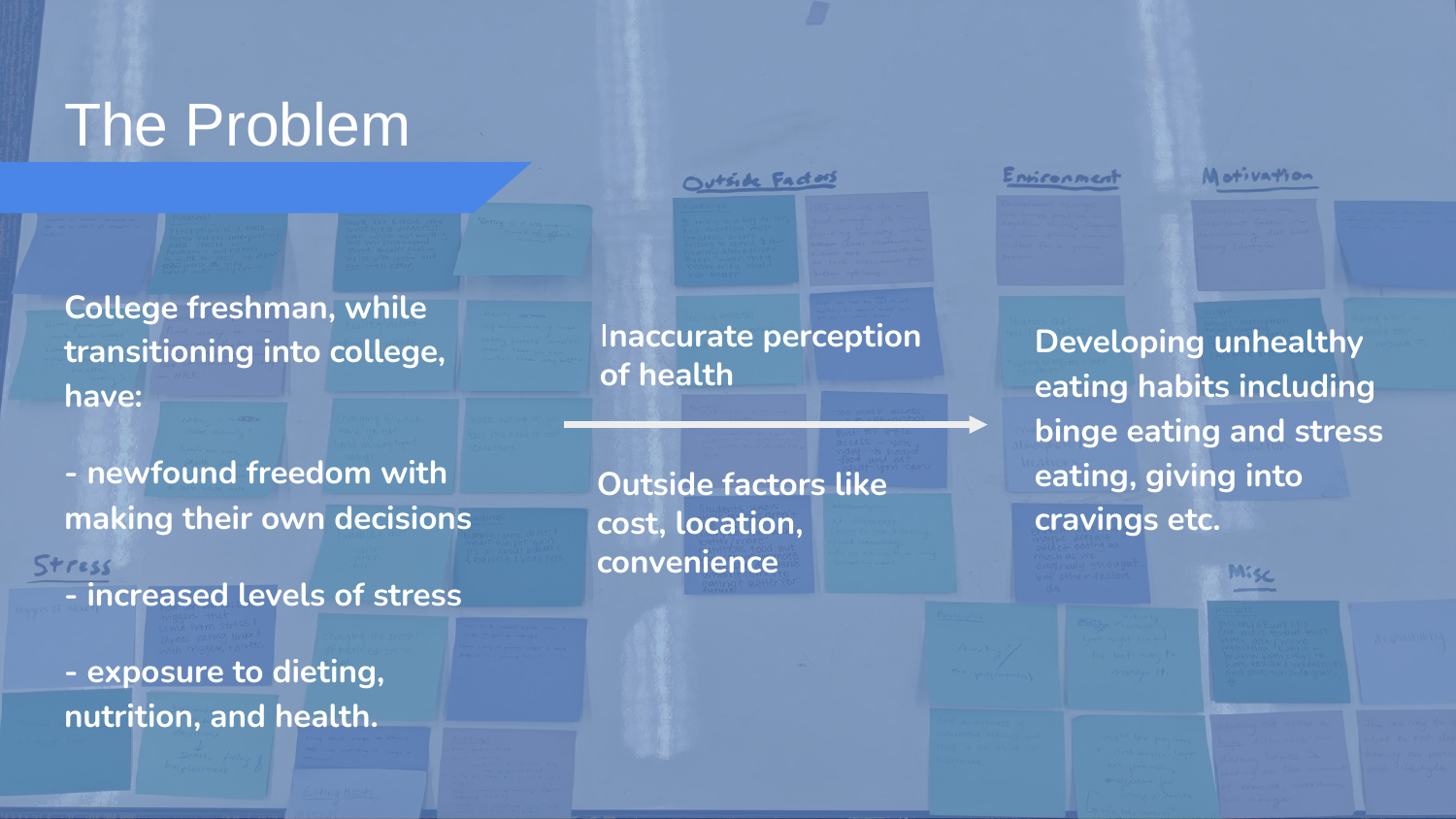

# The Problem

College freshman, while transitioning into college, have:
- newfound freedom with making their own decisions
- increased levels of stress
- exposure to dieting, nutrition, and health.
Inaccurate perception of health

Developing unhealthy eating habits including binge eating and stress eating, giving into cravings etc.
Outside factors like cost, location, convenience